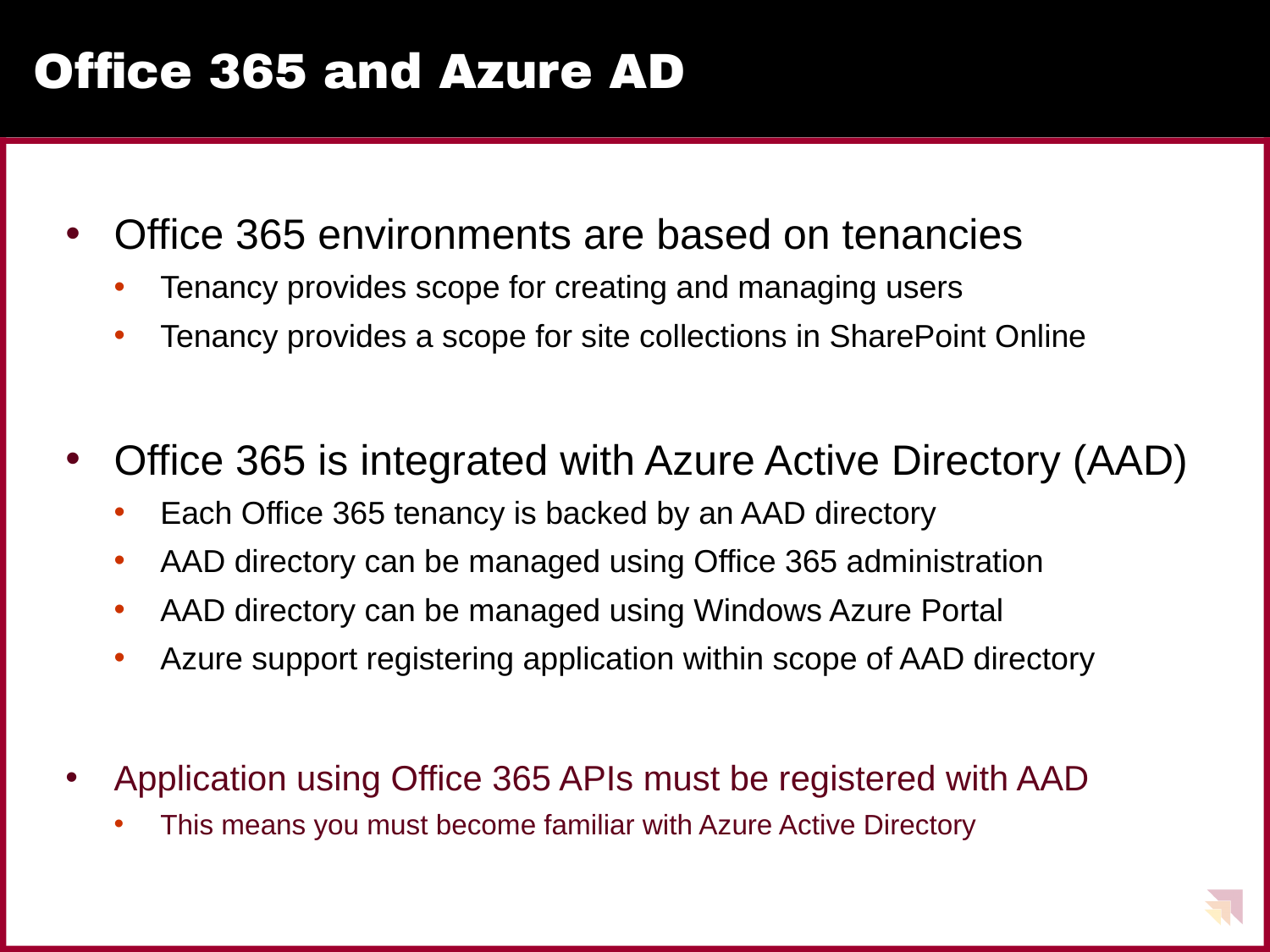

# Office 365 and Azure AD
Office 365 environments are based on tenancies
Tenancy provides scope for creating and managing users
Tenancy provides a scope for site collections in SharePoint Online

Office 365 is integrated with Azure Active Directory (AAD)
Each Office 365 tenancy is backed by an AAD directory
AAD directory can be managed using Office 365 administration
AAD directory can be managed using Windows Azure Portal
Azure support registering application within scope of AAD directory

Application using Office 365 APIs must be registered with AAD
This means you must become familiar with Azure Active Directory